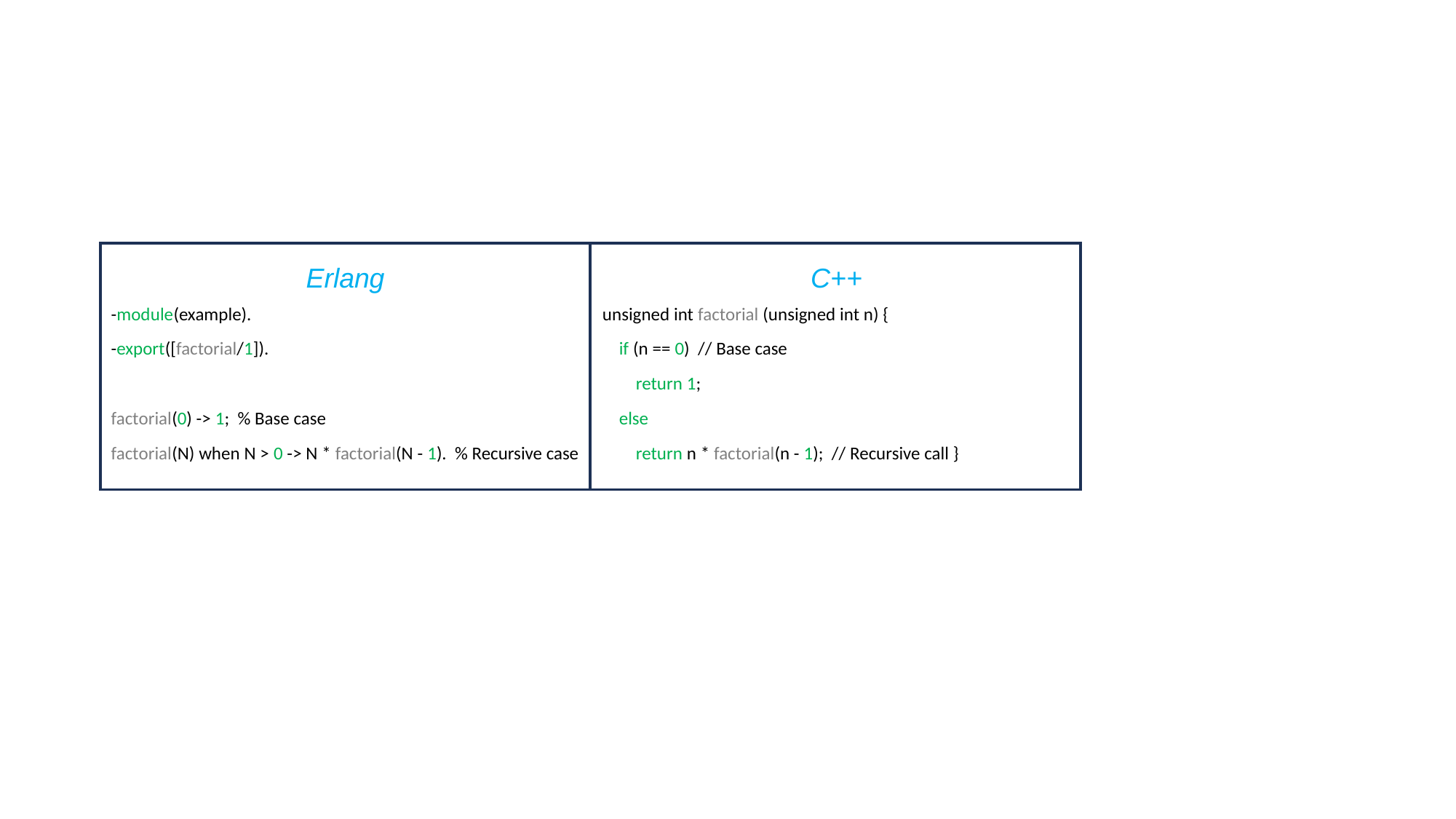

Erlang
C++

-module(example).
-export([factorial/1]).

factorial(0) -> 1;  % Base case
factorial(N) when N > 0 -> N * factorial(N - 1).  % Recursive case

unsigned int factorial (unsigned int n) {
    if (n == 0)  // Base case
        return 1;
    else
        return n * factorial(n - 1);  // Recursive call }